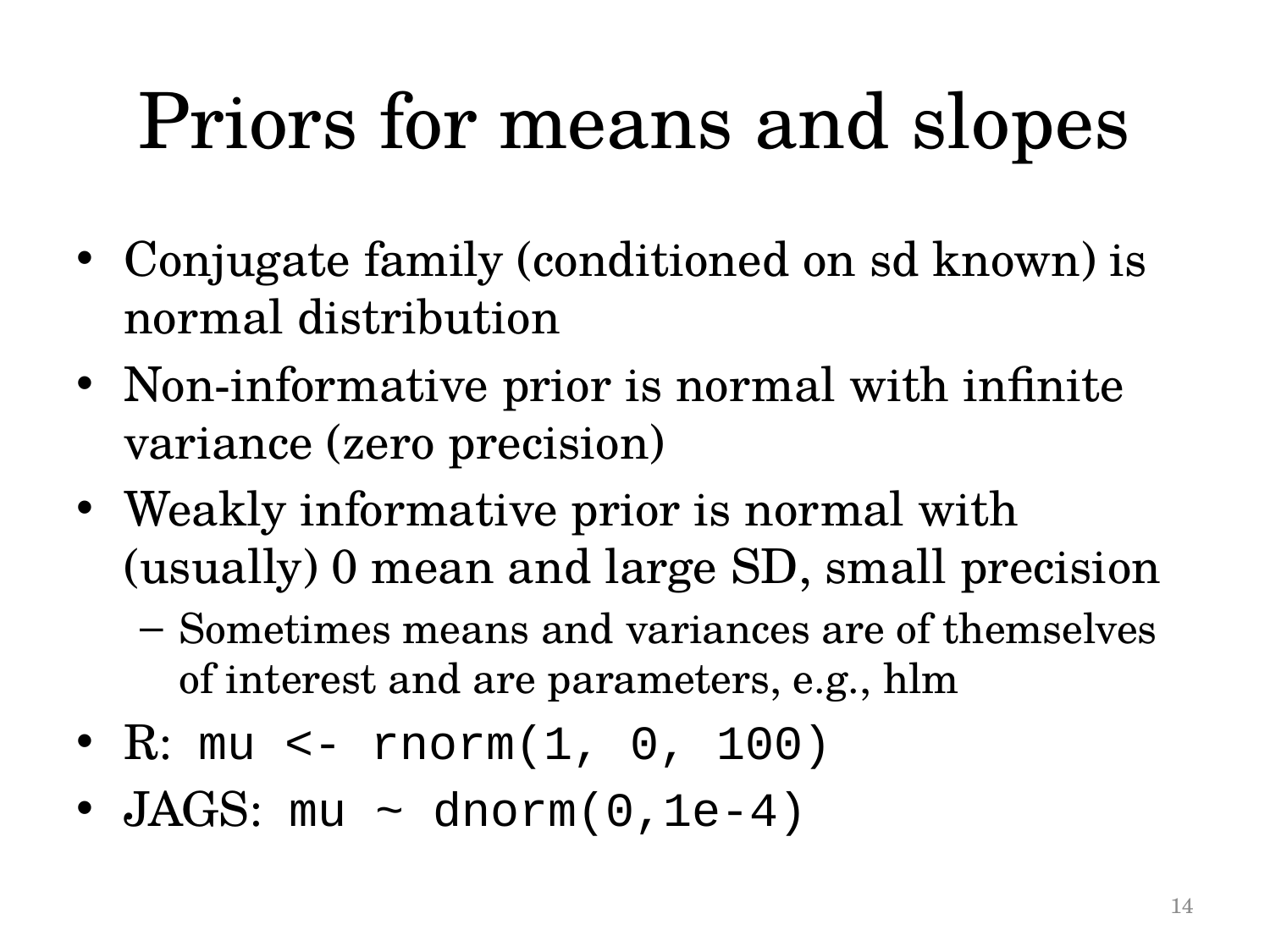

# Priors for means and slopes
Conjugate family (conditioned on sd known) is normal distribution
Non-informative prior is normal with infinite variance (zero precision)
Weakly informative prior is normal with (usually) 0 mean and large SD, small precision
Sometimes means and variances are of themselves of interest and are parameters, e.g., hlm
R:  mu <- rnorm(1, 0, 100)
JAGS:  mu ~ dnorm(0,1e-4)
14